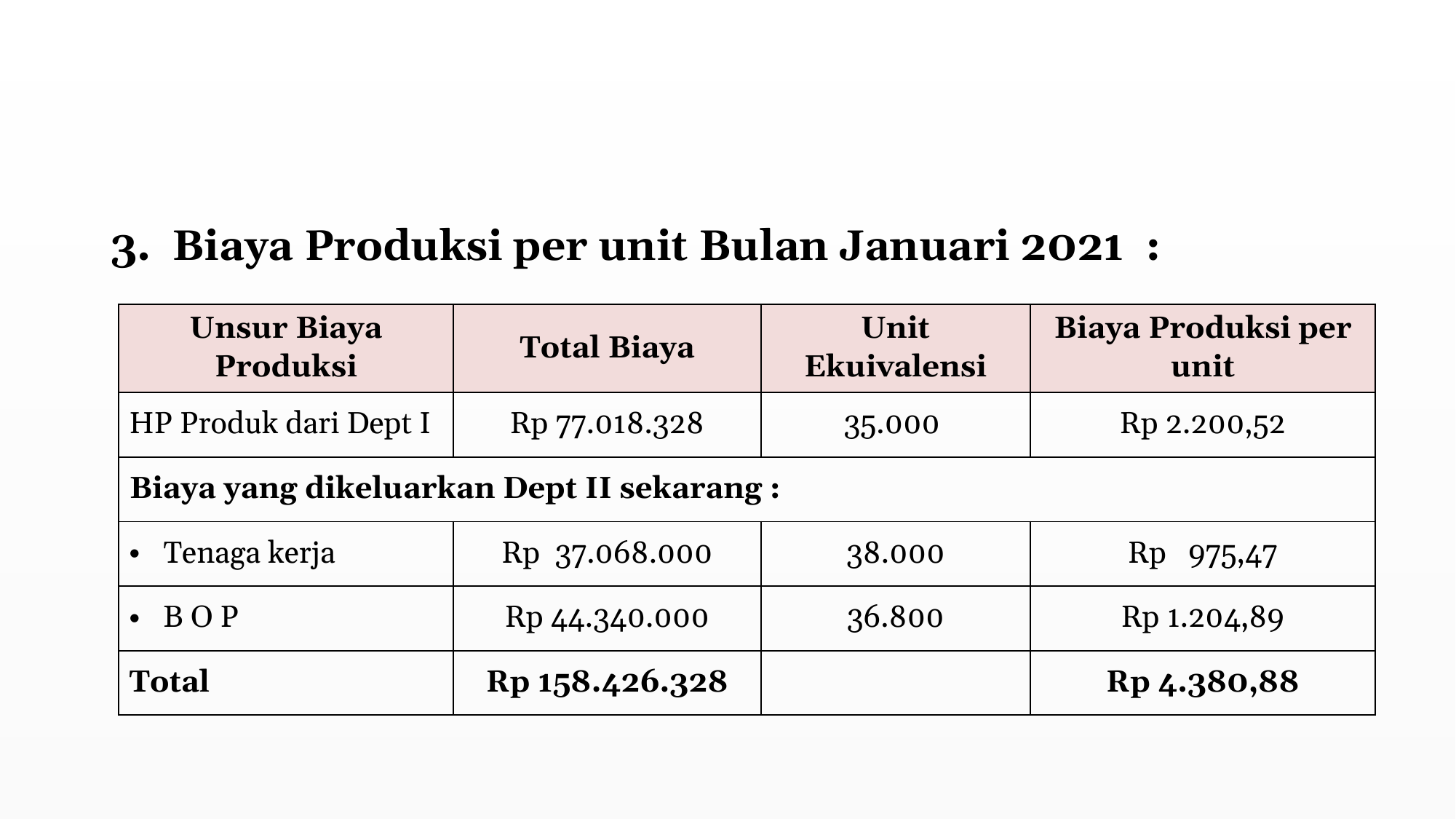

#
Biaya Produksi per unit Bulan Januari 2021  :
| Unsur Biaya Produksi | Total Biaya | Unit Ekuivalensi | Biaya Produksi per unit |
| --- | --- | --- | --- |
| HP Produk dari Dept I | Rp 77.018.328 | 35.000 | Rp 2.200,52 |
| Biaya yang dikeluarkan Dept II sekarang : |  |  |  |
| Tenaga kerja | Rp 37.068.000 | 38.000 | Rp 975,47 |
| B O P | Rp 44.340.000 | 36.800 | Rp 1.204,89 |
| Total | Rp 158.426.328 |  | Rp 4.380,88 |